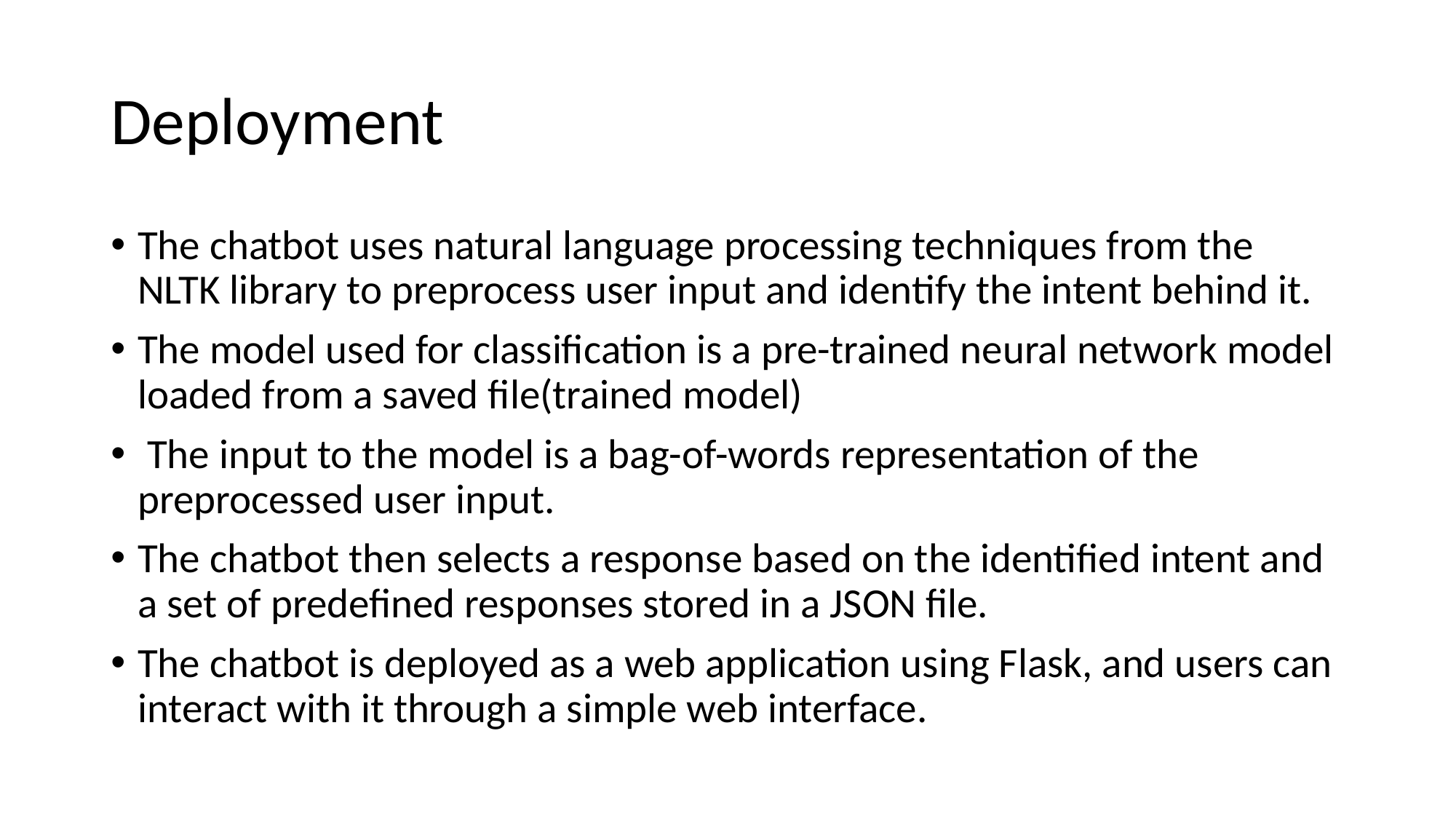

# Deployment
The chatbot uses natural language processing techniques from the NLTK library to preprocess user input and identify the intent behind it.
The model used for classification is a pre-trained neural network model loaded from a saved file(trained model)
 The input to the model is a bag-of-words representation of the preprocessed user input.
The chatbot then selects a response based on the identified intent and a set of predefined responses stored in a JSON file.
The chatbot is deployed as a web application using Flask, and users can interact with it through a simple web interface.